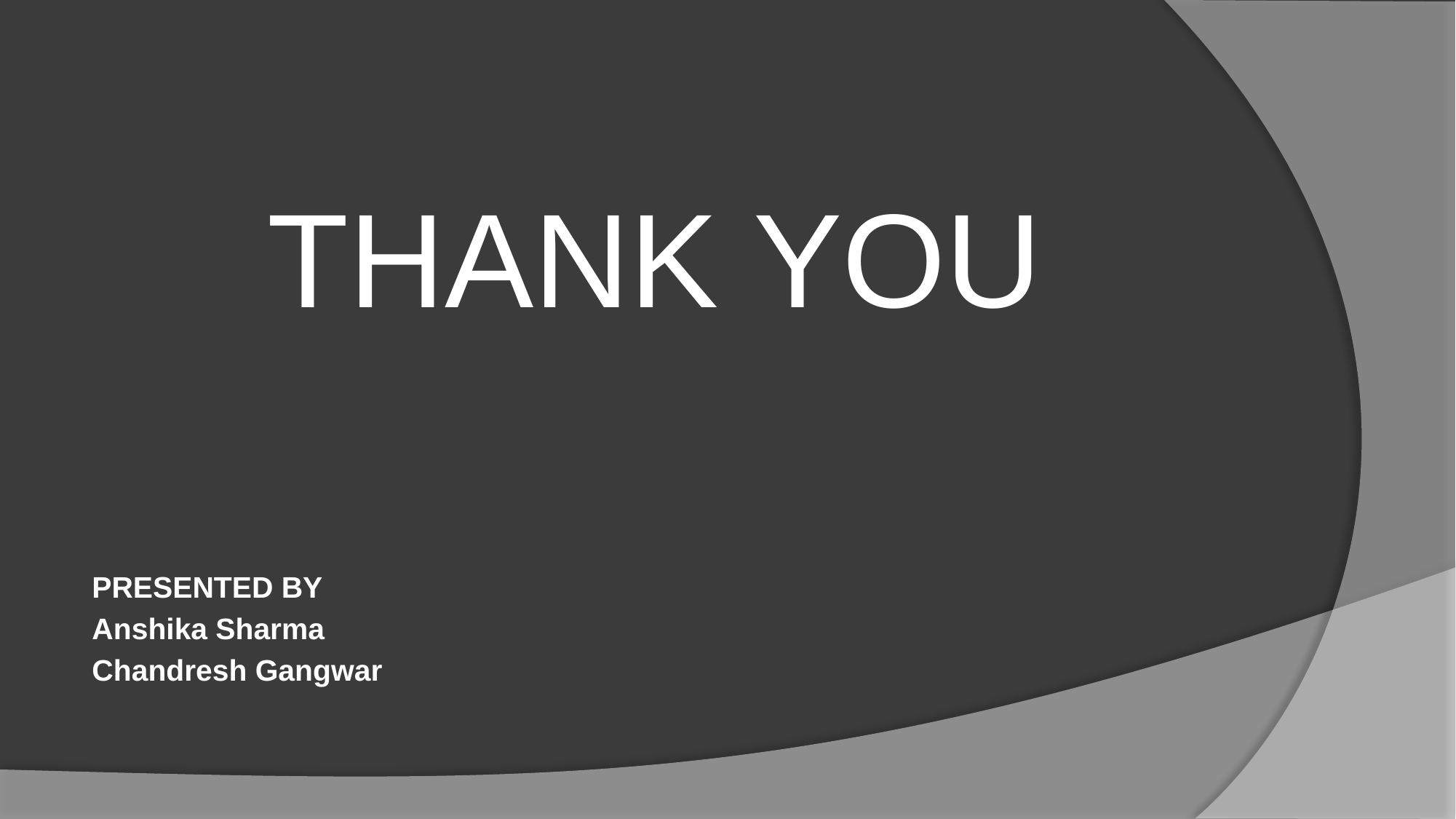

THANK YOU
PRESENTED BY
Anshika Sharma
Chandresh Gangwar